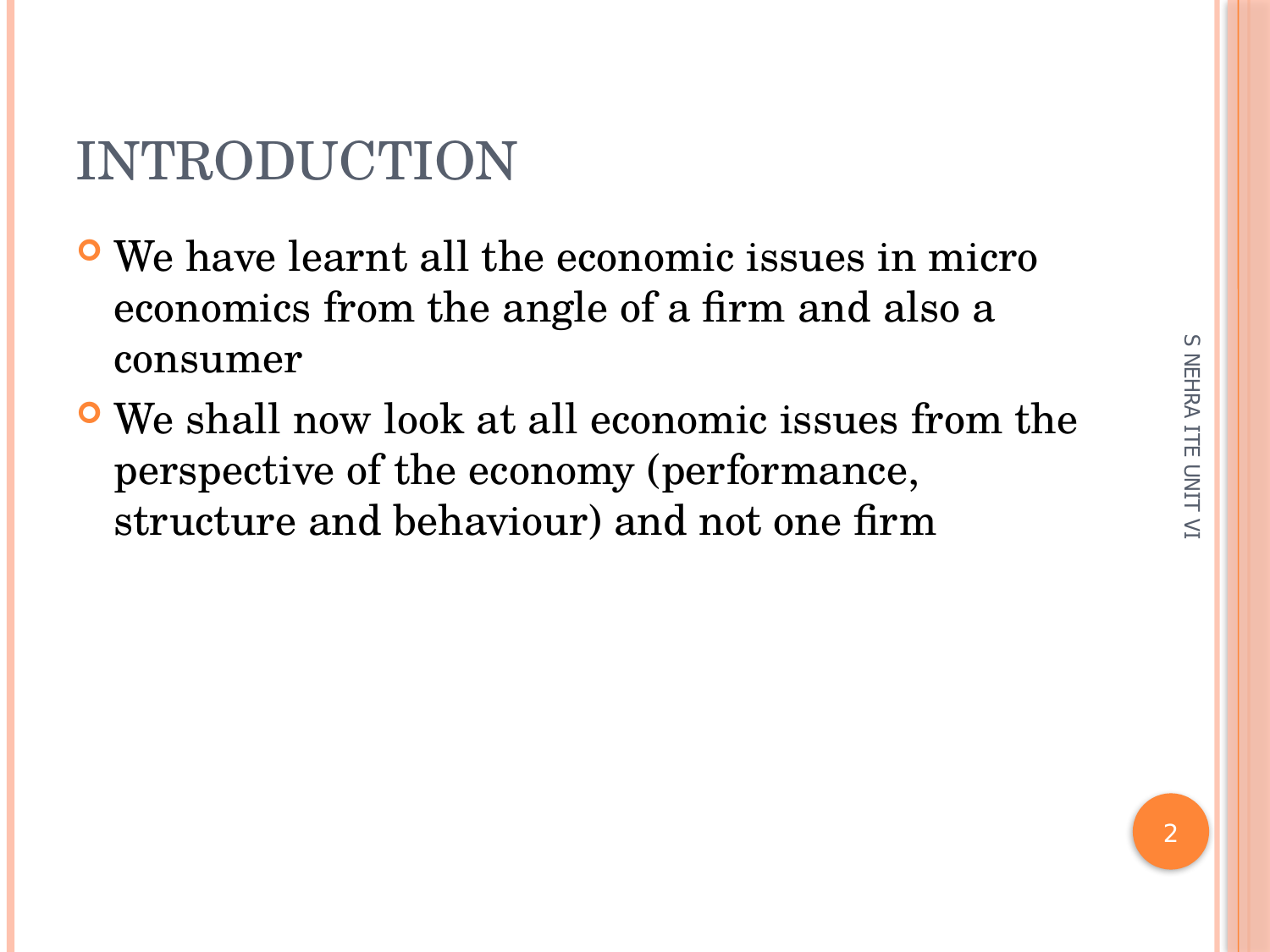

# introduction
We have learnt all the economic issues in micro economics from the angle of a firm and also a consumer
We shall now look at all economic issues from the perspective of the economy (performance, structure and behaviour) and not one firm
S NEHRA ITE UNIT VI
2